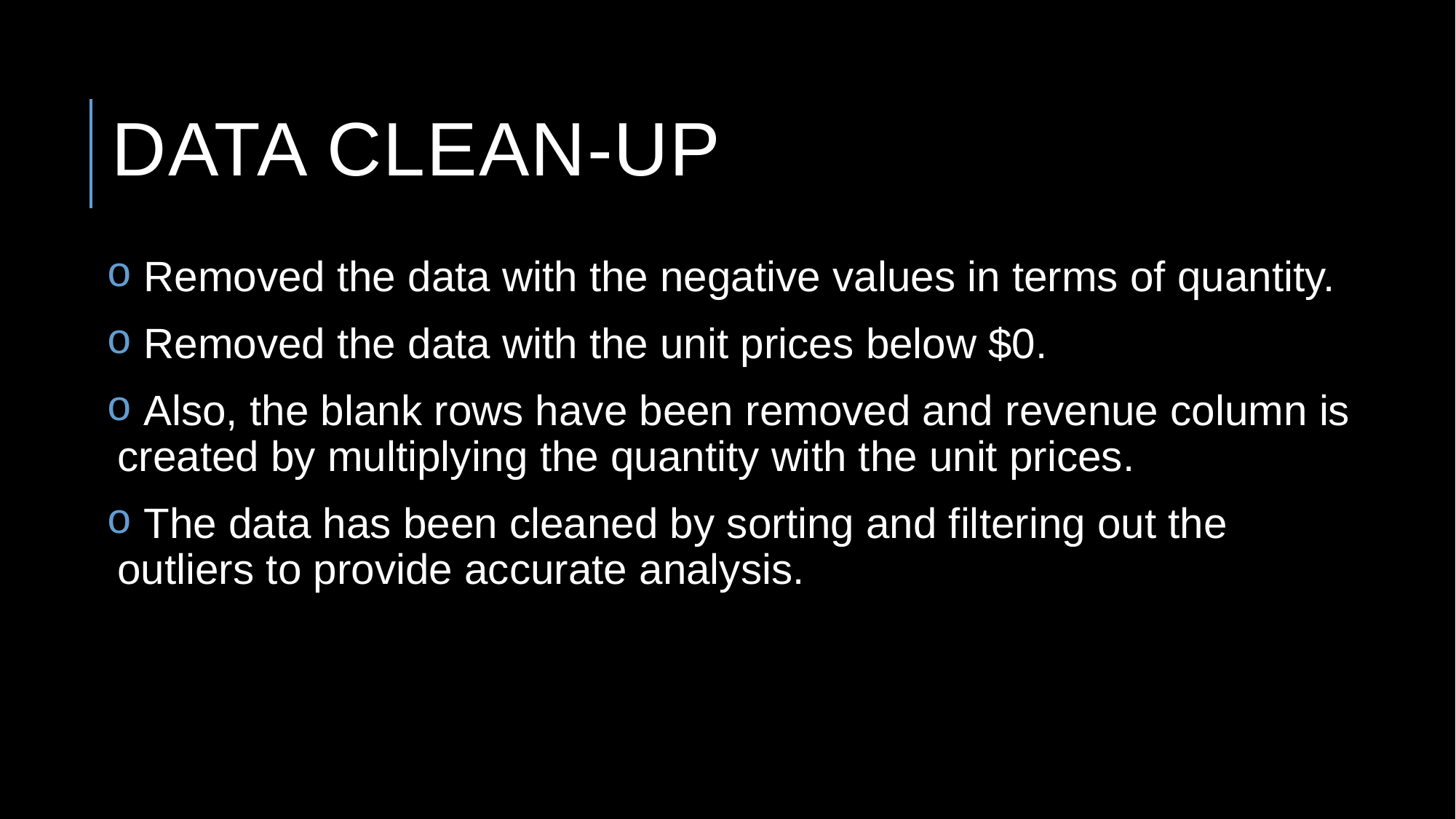

# Data Clean-up
 Removed the data with the negative values in terms of quantity.
 Removed the data with the unit prices below $0.
 Also, the blank rows have been removed and revenue column is created by multiplying the quantity with the unit prices.
 The data has been cleaned by sorting and filtering out the outliers to provide accurate analysis.